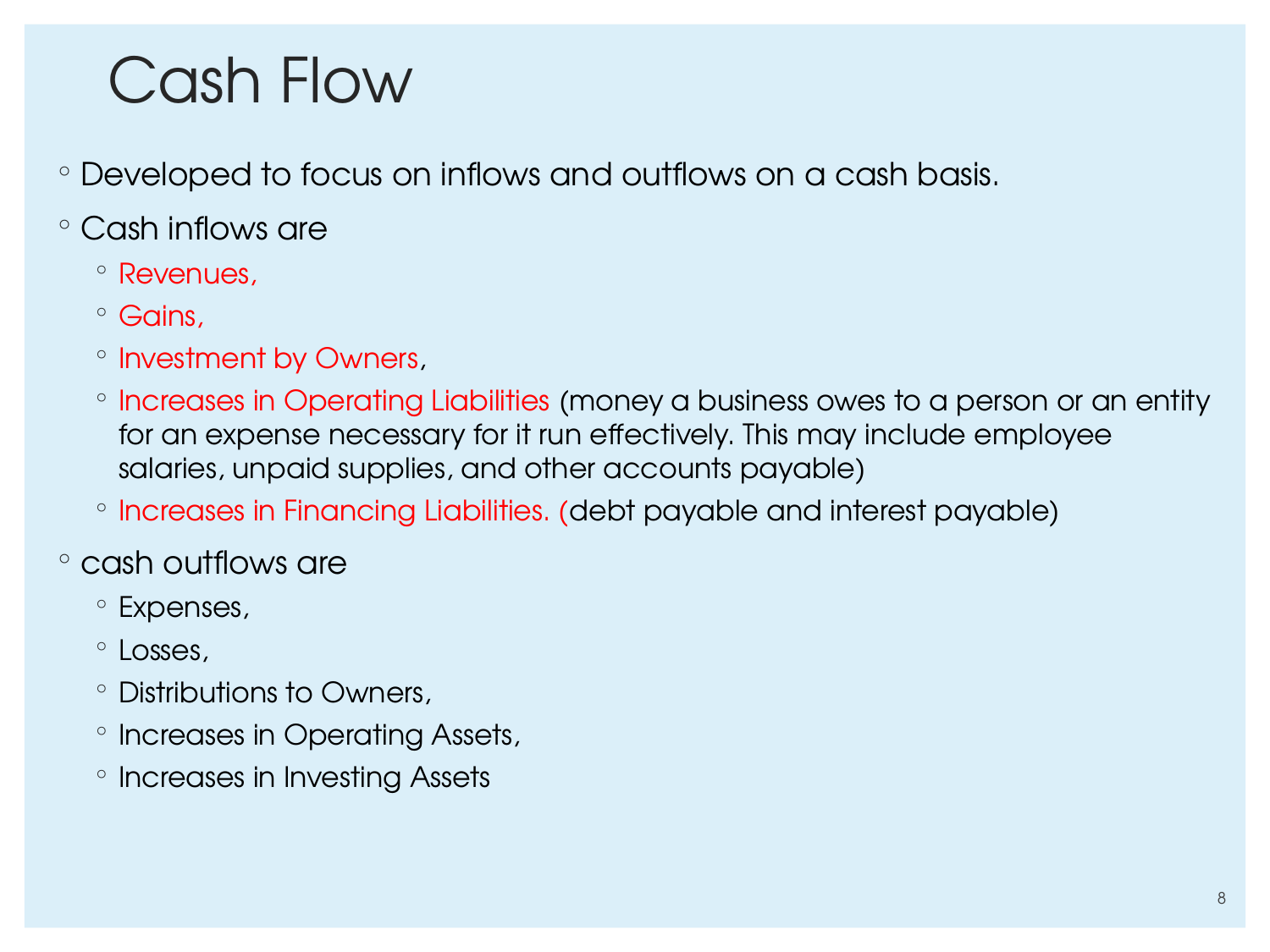

# Cash Flow
Developed to focus on inflows and outflows on a cash basis.
Cash inflows are
Revenues,
Gains,
Investment by Owners,
Increases in Operating Liabilities (money a business owes to a person or an entity for an expense necessary for it run effectively. This may include employee salaries, unpaid supplies, and other accounts payable)
Increases in Financing Liabilities. (debt payable and interest payable)
cash outflows are
Expenses,
Losses,
Distributions to Owners,
Increases in Operating Assets,
Increases in Investing Assets
8